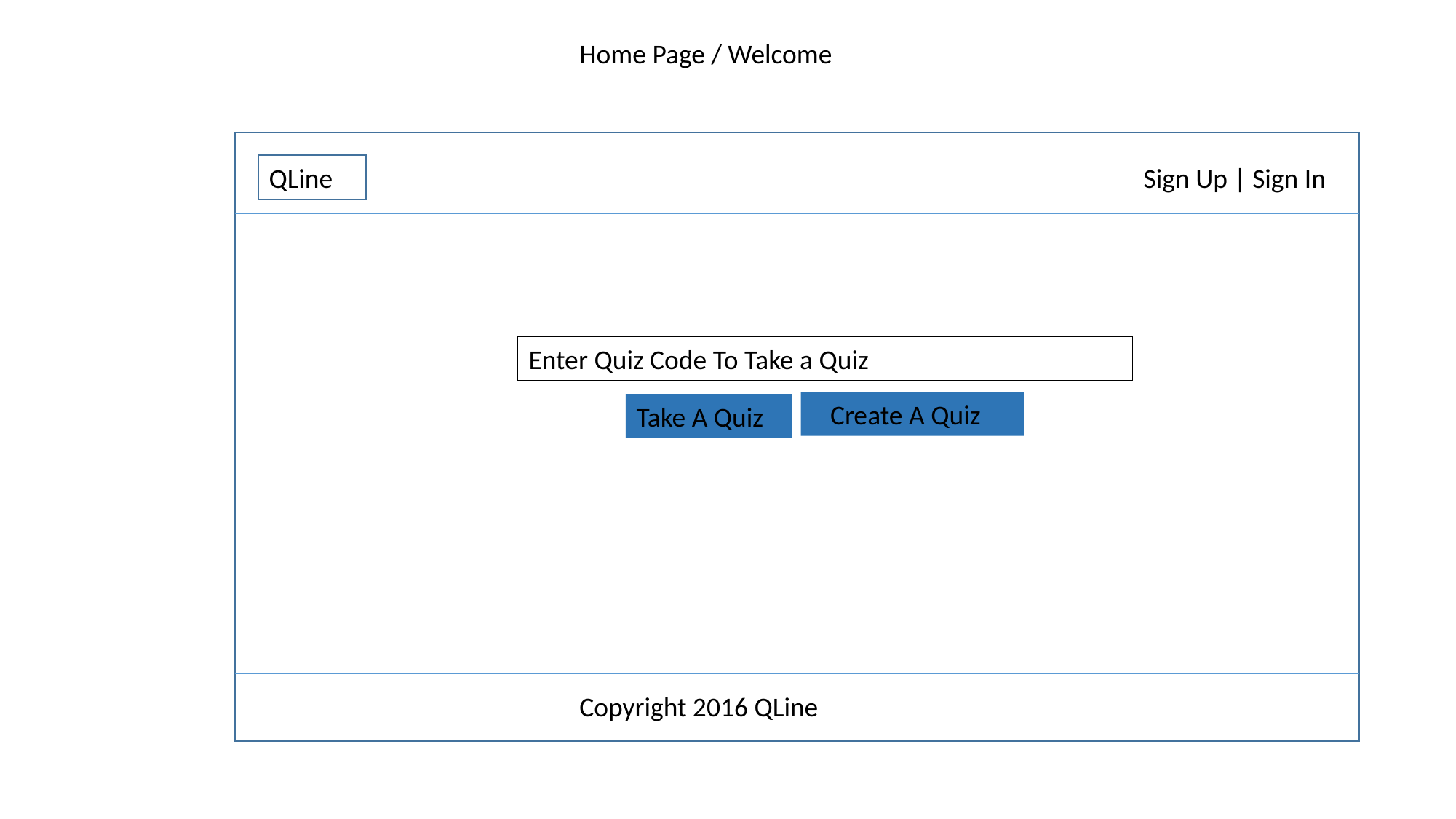

Home Page / Welcome

QLine

Sign Up | Sign In
Enter Quiz Code To Take a Quiz
   Create A Quiz
Take A Quiz
Copyright 2016 QLine